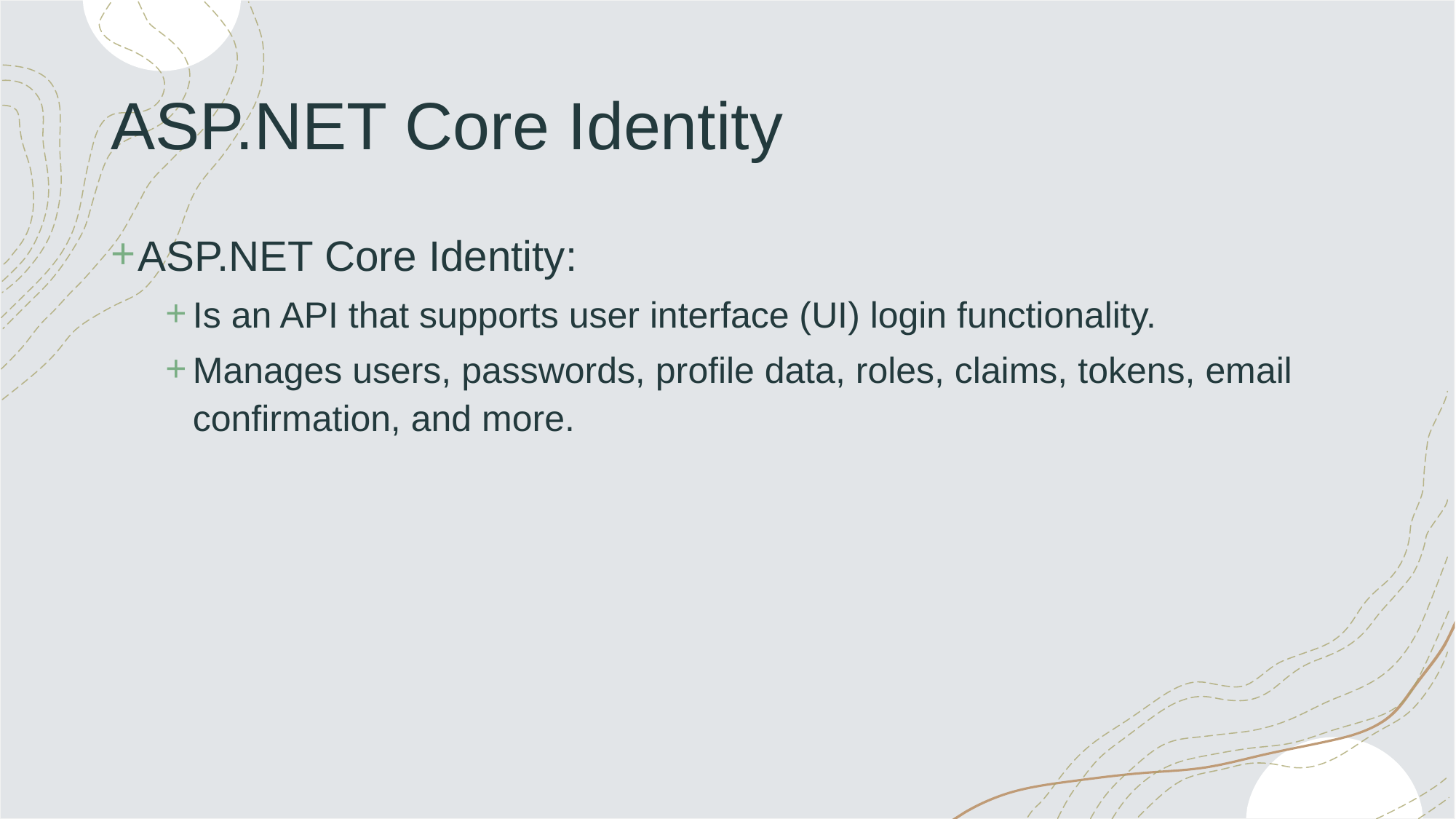

# ASP.NET Core Identity
ASP.NET Core Identity:
Is an API that supports user interface (UI) login functionality.
Manages users, passwords, profile data, roles, claims, tokens, email confirmation, and more.